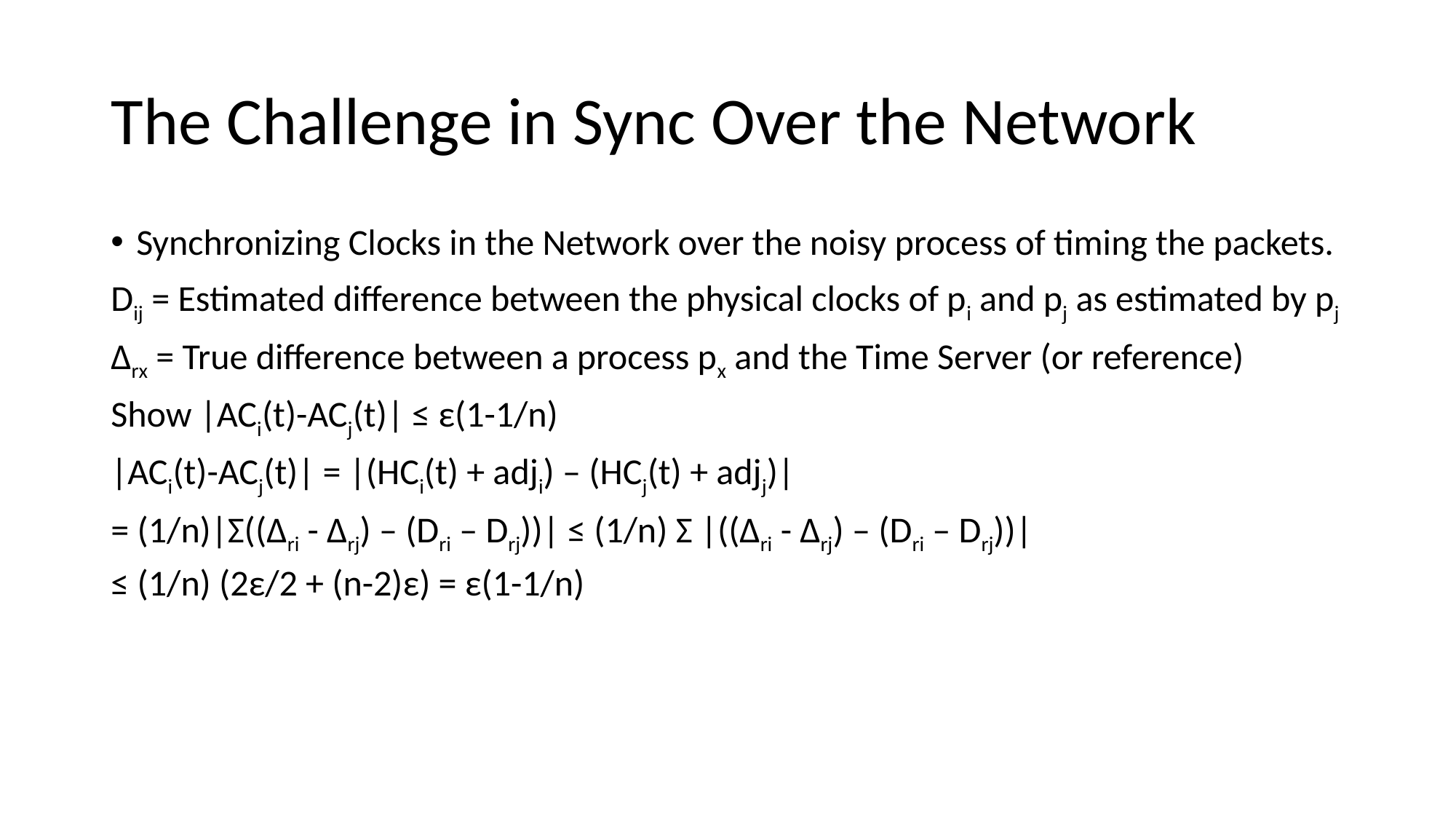

# The Challenge in Sync Over the Network
Synchronizing Clocks in the Network over the noisy process of timing the packets.
Dij = Estimated difference between the physical clocks of pi and pj as estimated by pj
Δrx = True difference between a process px and the Time Server (or reference)
Show |ACi(t)-ACj(t)| ≤ ε(1-1/n)
|ACi(t)-ACj(t)| = |(HCi(t) + adji) – (HCj(t) + adjj)|
= (1/n)|Σ((Δri - Δrj) – (Dri – Drj))| ≤ (1/n) Σ |((Δri - Δrj) – (Dri – Drj))|
≤ (1/n) (2ε/2 + (n-2)ε) = ε(1-1/n)